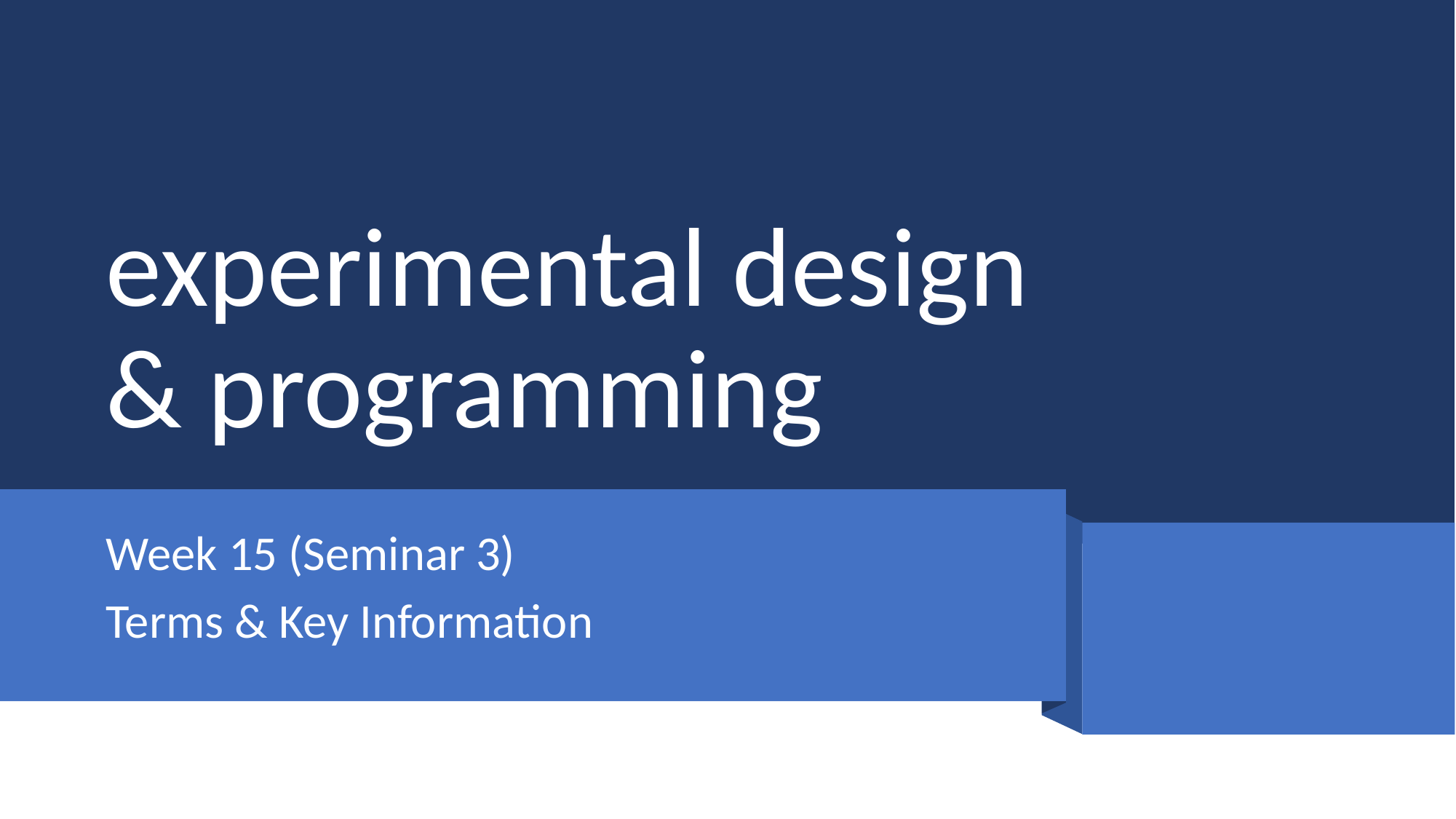

# experimental design & programming

Week 15 (Seminar 3)
Terms & Key Information